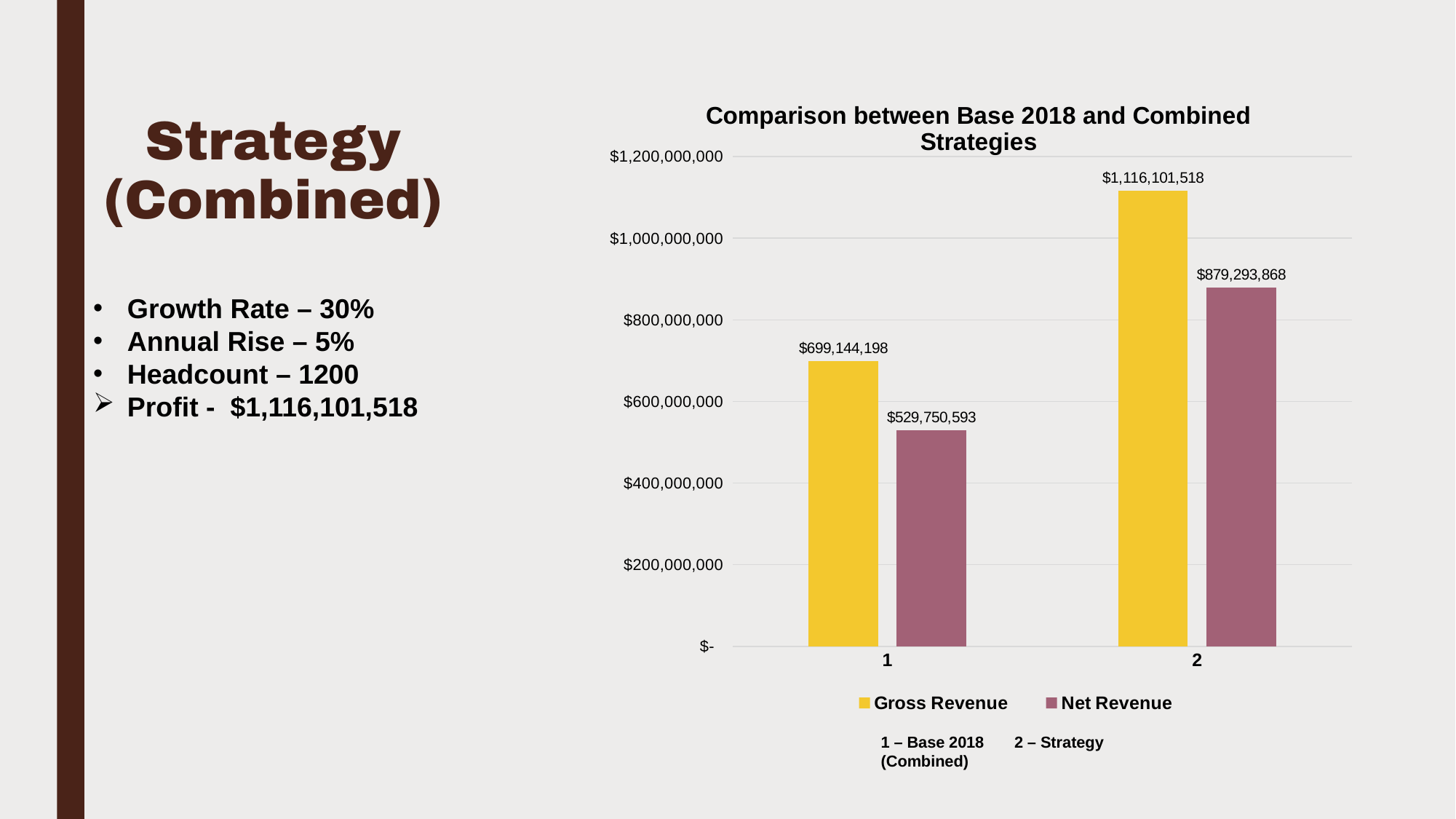

# Strategy (Combined)

### Chart: Comparison between Base 2018 and Combined Strategies

| Category | Gross Revenue | Net Revenue |
|---|---|---|
Growth Rate – 30%
Annual Rise – 5%
Headcount – 1200
Profit -  $1,116,101,518

1 – Base 2018       2 – Strategy (Combined)